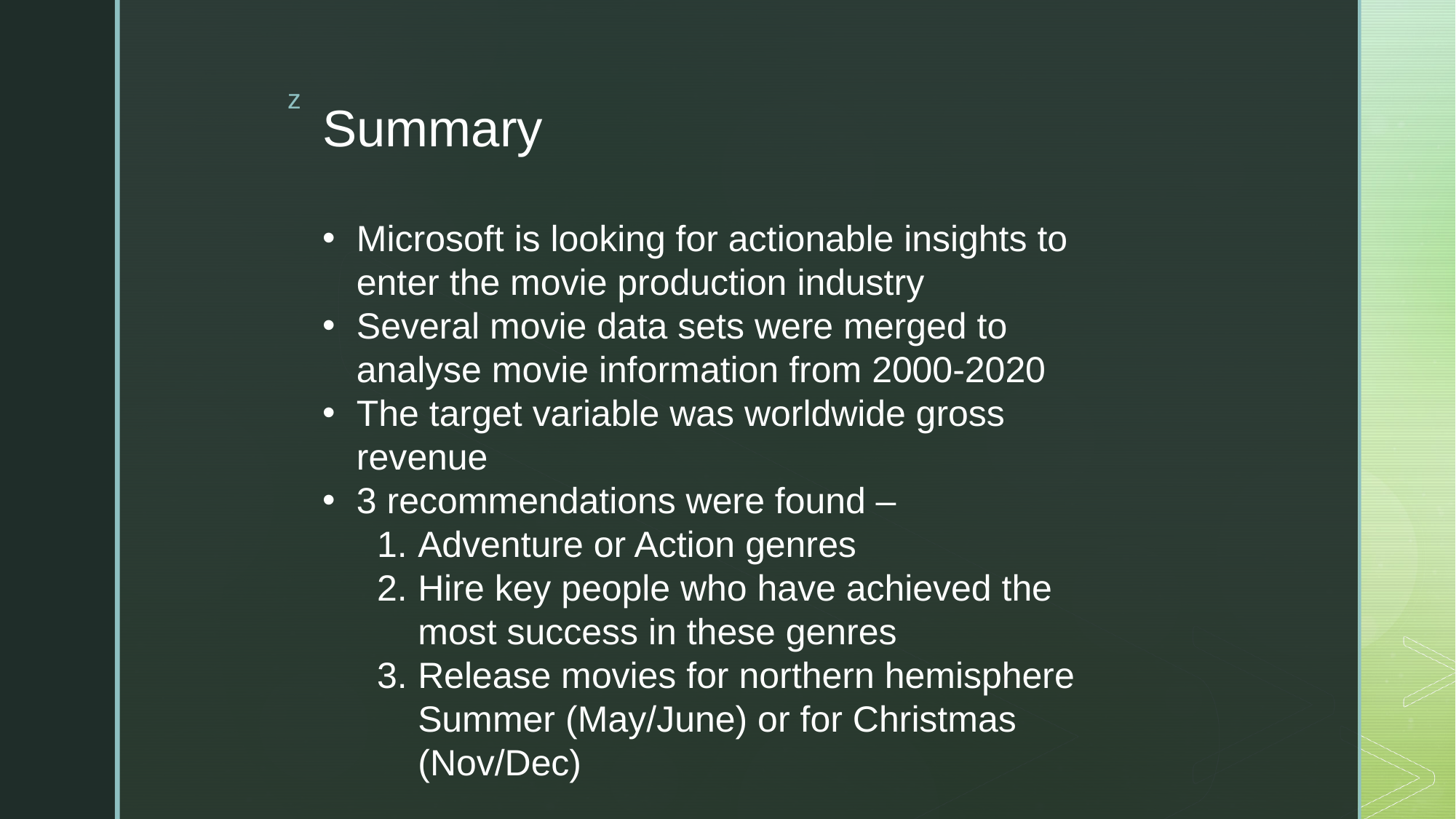

# Summary
Microsoft is looking for actionable insights to  enter the movie production industry
Several movie data sets were merged to analyse movie information from 2000-2020
The target variable was worldwide gross revenue
3 recommendations were found –
Adventure or Action genres
Hire key people who have achieved the most success in these genres
Release movies for northern hemisphere Summer (May/June) or for Christmas (Nov/Dec)